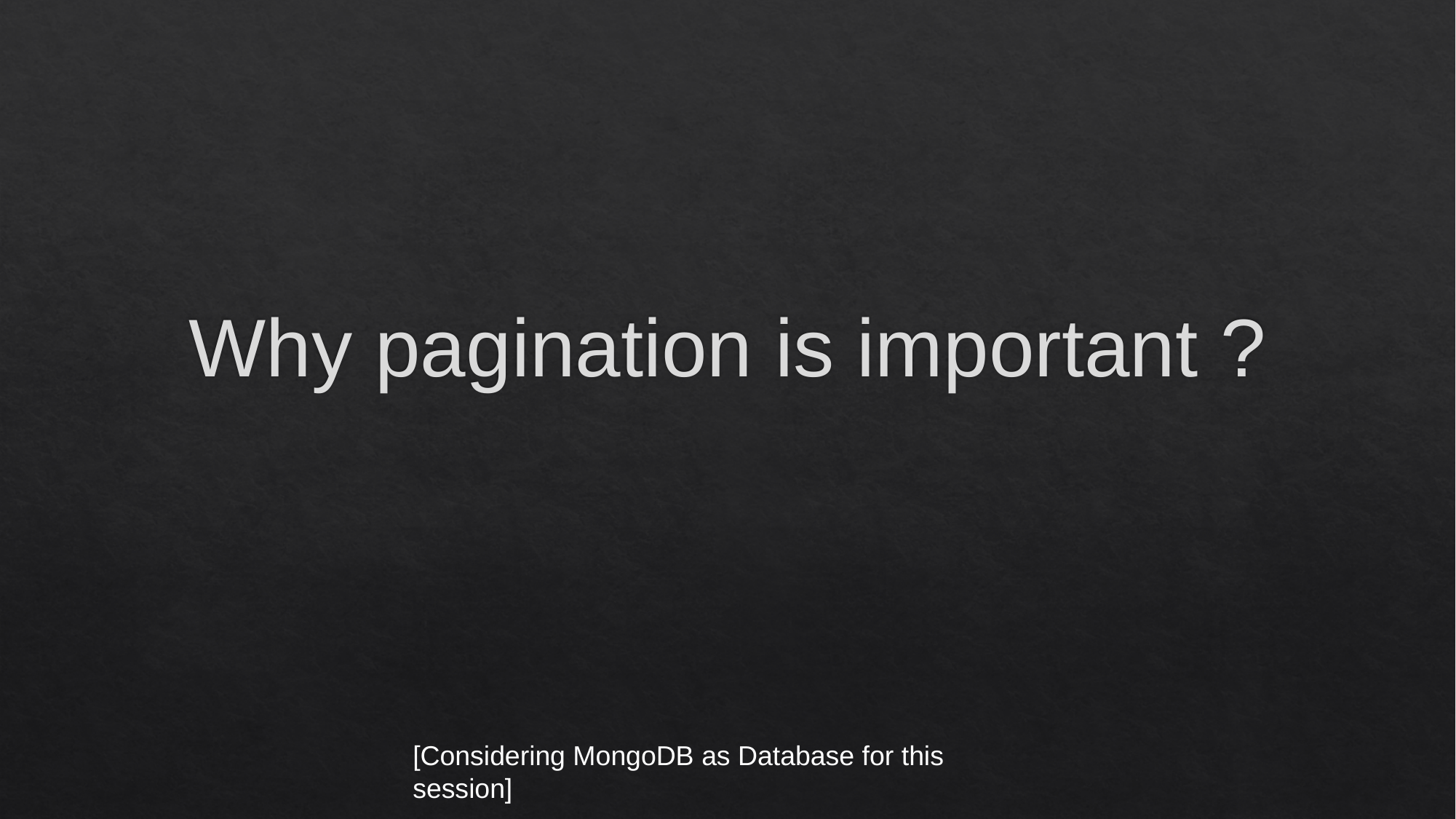

# Why pagination is important ?
[Considering MongoDB as Database for this session]